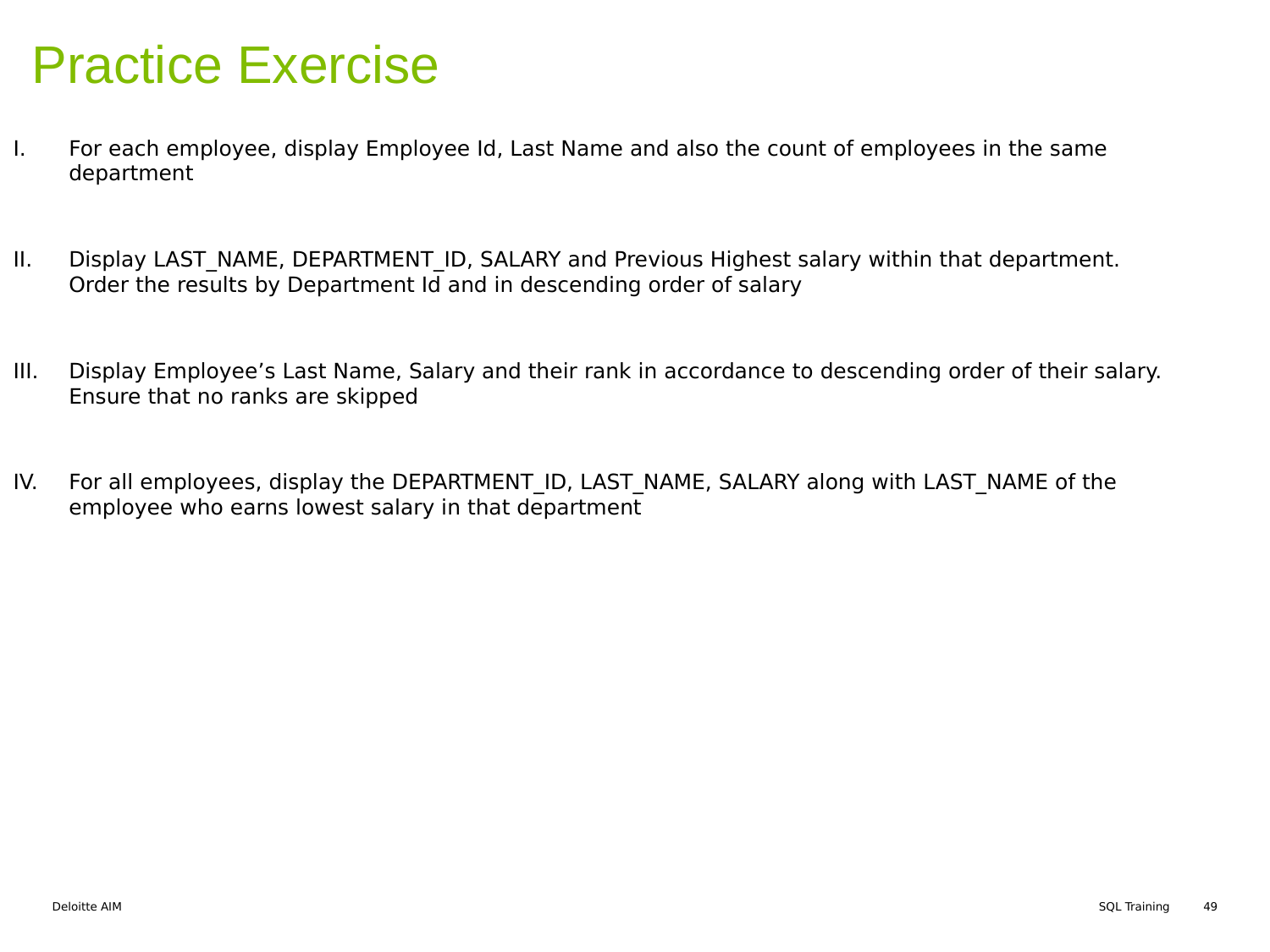

# Practice Exercise
For each employee, display Employee Id, Last Name and also the count of employees in the same department

Display LAST_NAME, DEPARTMENT_ID, SALARY and Previous Highest salary within that department. Order the results by Department Id and in descending order of salary

Display Employee’s Last Name, Salary and their rank in accordance to descending order of their salary. Ensure that no ranks are skipped

For all employees, display the DEPARTMENT_ID, LAST_NAME, SALARY along with LAST_NAME of the employee who earns lowest salary in that department